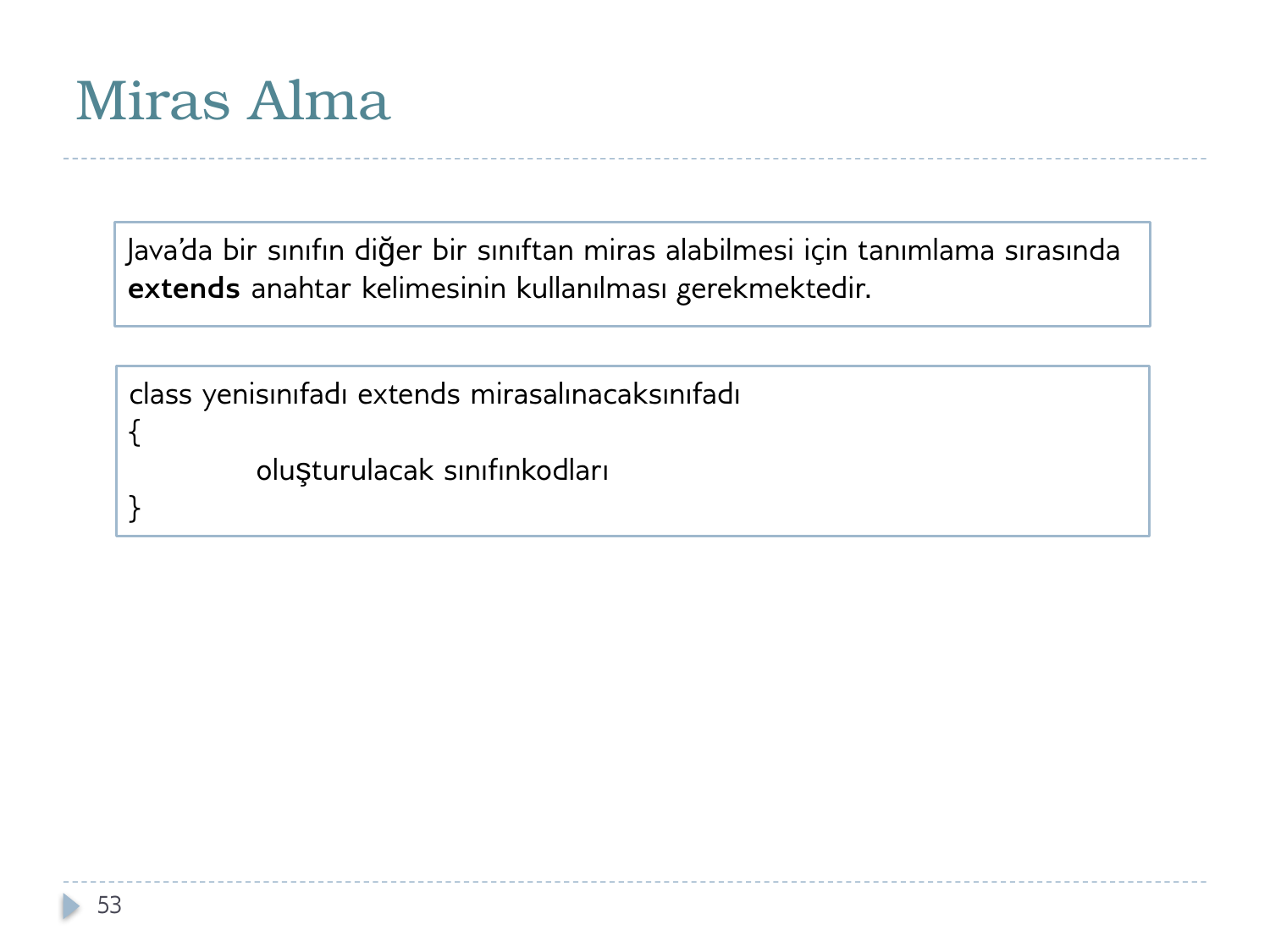

# Miras Alma
Java’da bir sınıfın diğer bir sınıftan miras alabilmesi için tanımlama sırasında extends anahtar kelimesinin kullanılması gerekmektedir.
class yenisınıfadı extends mirasalınacaksınıfadı
{
	oluşturulacak sınıfınkodları
}
53